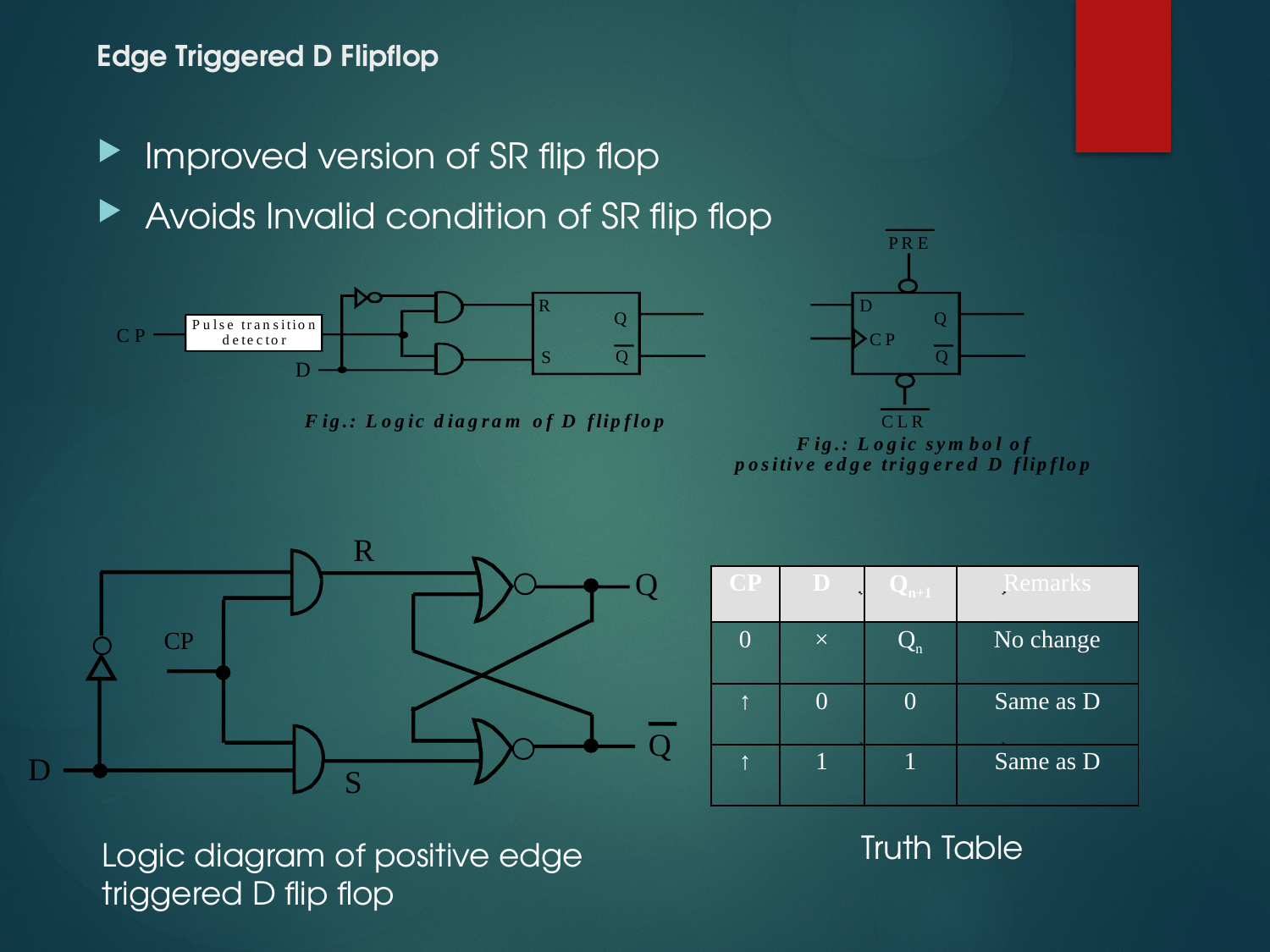

# Edge Triggered D Flipflop
Improved version of SR flip flop
Avoids Invalid condition of SR flip flop

P
R
E

D
R

Q
Q

P
u
l
s
e

t
r
a

C
P

C
P

Q

Q
S

D

F
i
g
.
:
L
o
g
i
c
d
i
a
g
r
a
m
o
f
D
f
l
i
p
f
l
o
p
C
L
R
F
i
g
.
:
L
o
g
i
c
s
y
m
b
o
l
o
f
p
o
s
i
t
i
v
e
e
d
g
e
t
r
i
g
g
e
r
e
d
D
f
l
i
p
f
l
o
p
n
s
i
t
i
o
n
d
e
t
e
c
t
o
r

R

Q

CP

Q

D

S

| CP | D | Qn+1 | Remarks |
| --- | --- | --- | --- |
| 0 | × | Qn | No change |
| ↑ | 0 | 0 | Same as D |
| ↑ | 1 | 1 | Same as D |
Truth Table
Logic diagram of positive edge triggered D flip flop